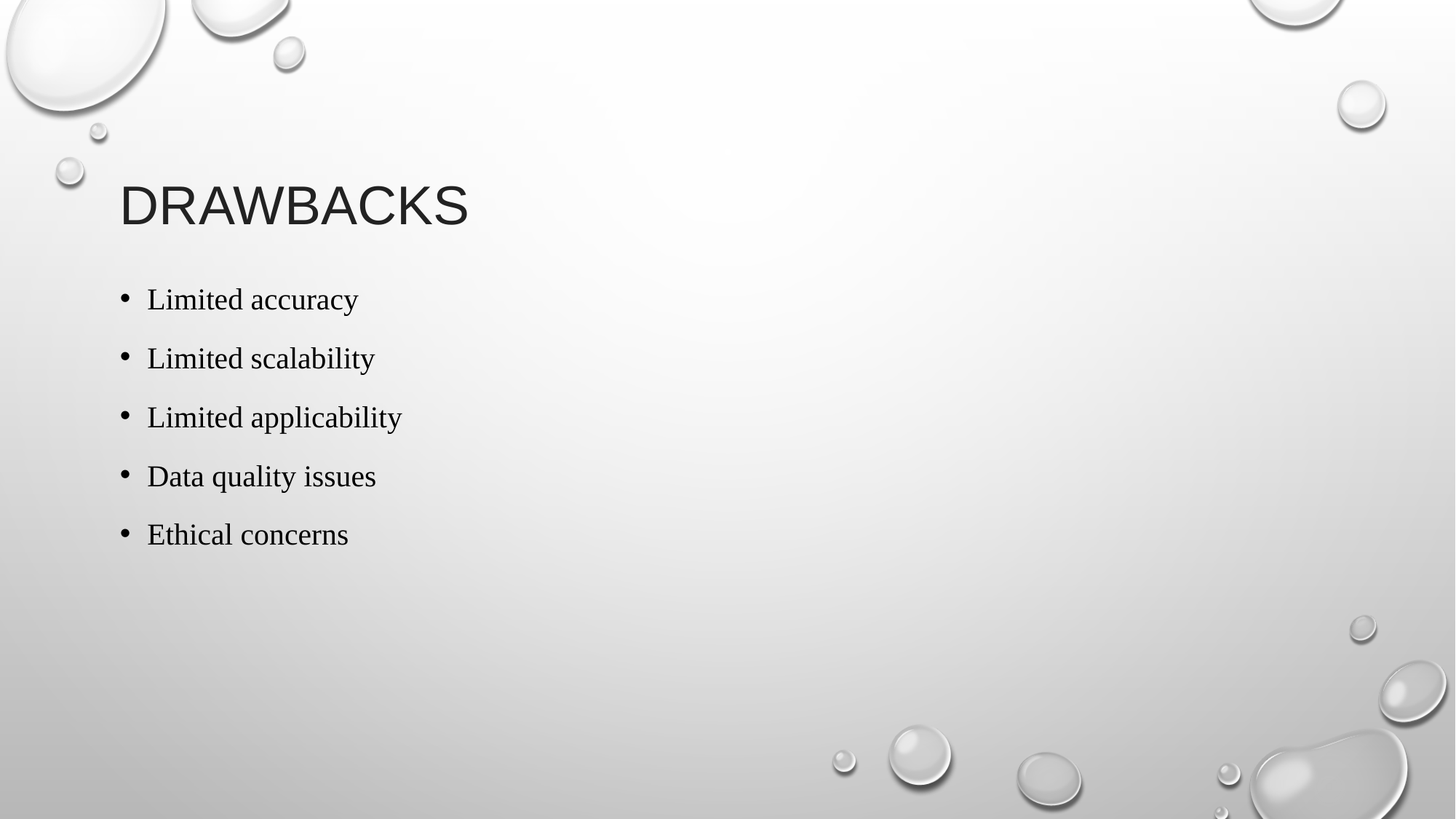

# DRAWBACKS
Limited accuracy
Limited scalability
Limited applicability
Data quality issues
Ethical concerns